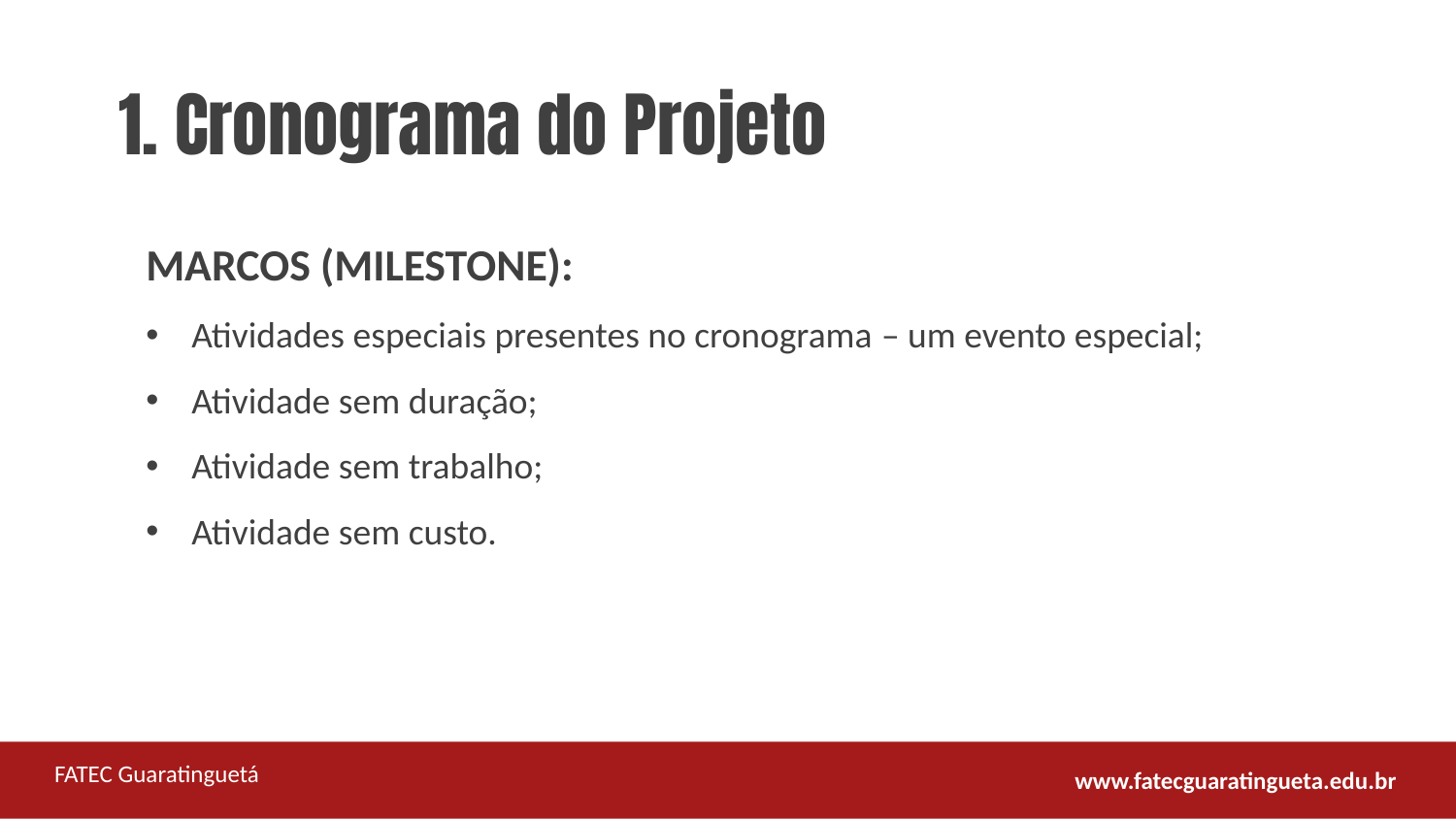

1. Cronograma do Projeto
MARCOS (MILESTONE):
Atividades especiais presentes no cronograma – um evento especial;
Atividade sem duração;
Atividade sem trabalho;
Atividade sem custo.
FATEC Guaratinguetá
www.fatecguaratingueta.edu.br